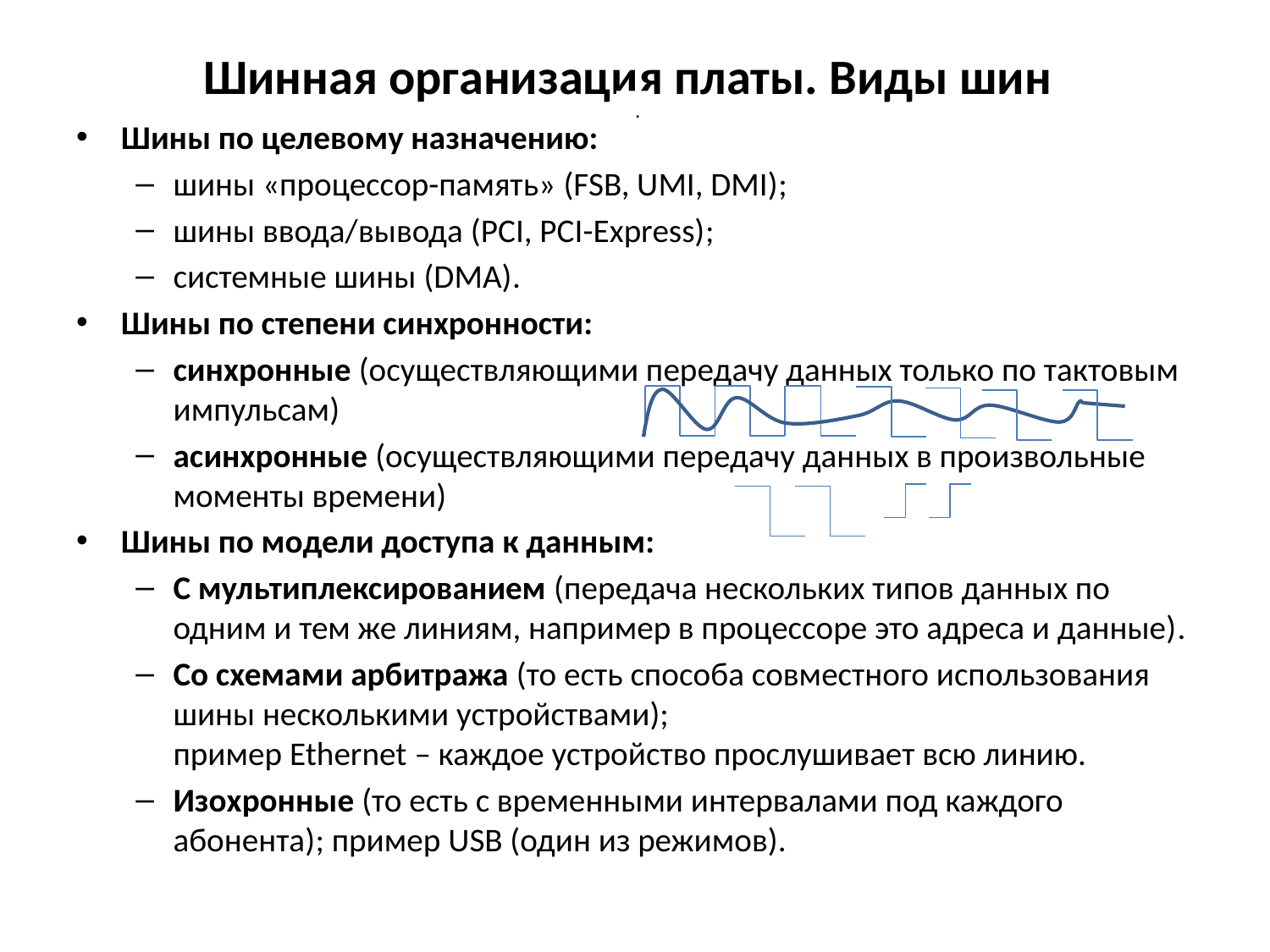

# Шинная организация платы. Виды шин
 .
Шины по целевому назначению:
шины «процессор-память» (FSB, UMI, DMI);
шины ввода/вывода (PCI, PCI-Express);
системные шины (DMA).
Шины по степени синхронности:
синхронные (осуществляющими передачу данных только по тактовым импульсам)
асинхронные (осуществляющими передачу данных в произвольные моменты времени)
Шины по модели доступа к данным:
С мультиплексированием (передача нескольких типов данных по одним и тем же линиям, например в процессоре это адреса и данные).
Со схемами арбитража (то есть способа совместного использования шины несколькими устройствами);
пример Ethernet – каждое устройство прослушивает всю линию.
Изохронные (то есть с временными интервалами под каждого абонента); пример USB (один из режимов).